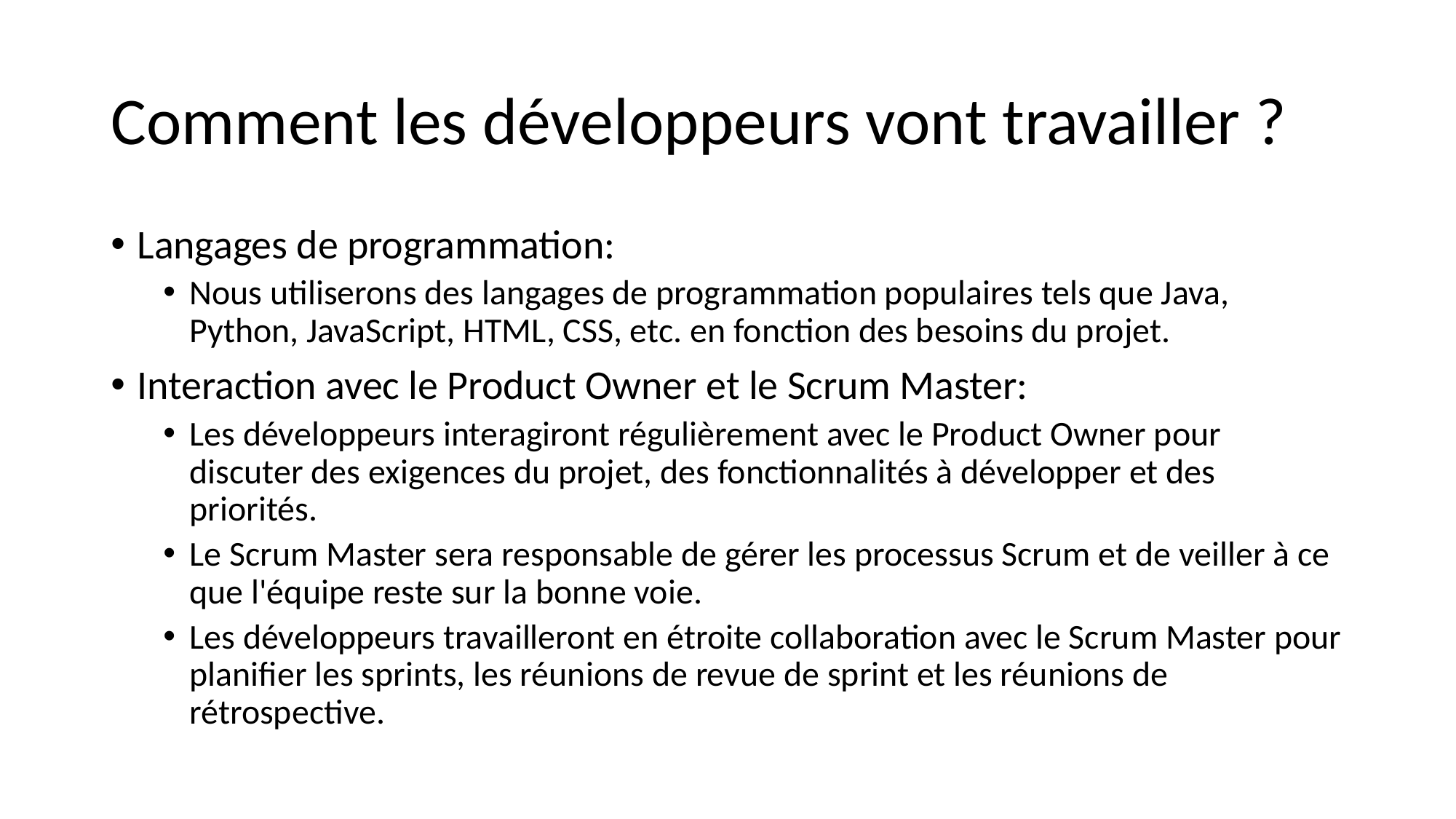

# Comment les développeurs vont travailler ?
Langages de programmation:
Nous utiliserons des langages de programmation populaires tels que Java, Python, JavaScript, HTML, CSS, etc. en fonction des besoins du projet.
Interaction avec le Product Owner et le Scrum Master:
Les développeurs interagiront régulièrement avec le Product Owner pour discuter des exigences du projet, des fonctionnalités à développer et des priorités.
Le Scrum Master sera responsable de gérer les processus Scrum et de veiller à ce que l'équipe reste sur la bonne voie.
Les développeurs travailleront en étroite collaboration avec le Scrum Master pour planifier les sprints, les réunions de revue de sprint et les réunions de rétrospective.